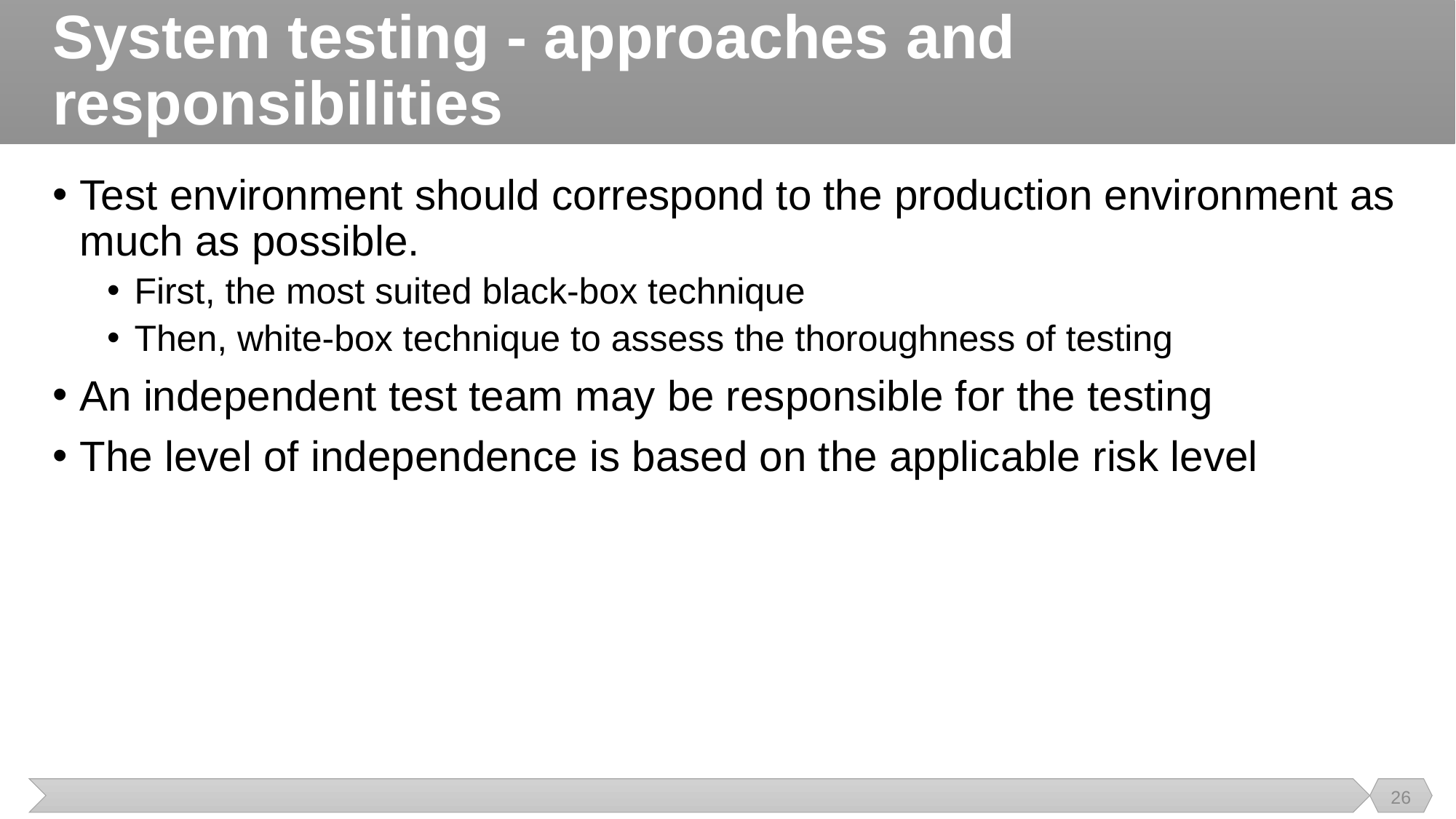

# System testing - approaches and responsibilities
Test environment should correspond to the production environment as much as possible.
First, the most suited black-box technique
Then, white-box technique to assess the thoroughness of testing
An independent test team may be responsible for the testing
The level of independence is based on the applicable risk level
26